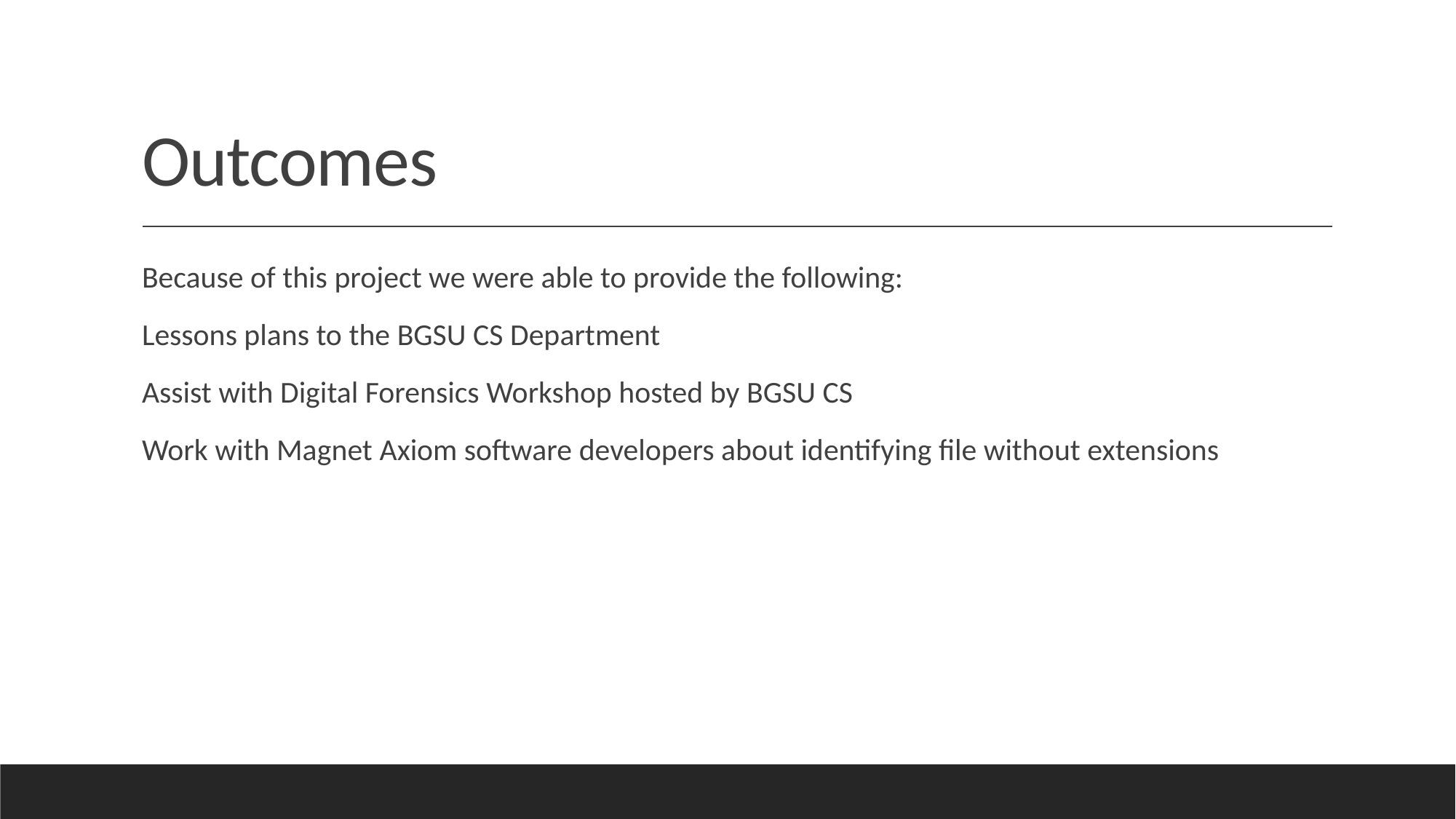

# Outcomes
Because of this project we were able to provide the following:
Lessons plans to the BGSU CS Department
Assist with Digital Forensics Workshop hosted by BGSU CS
Work with Magnet Axiom software developers about identifying file without extensions